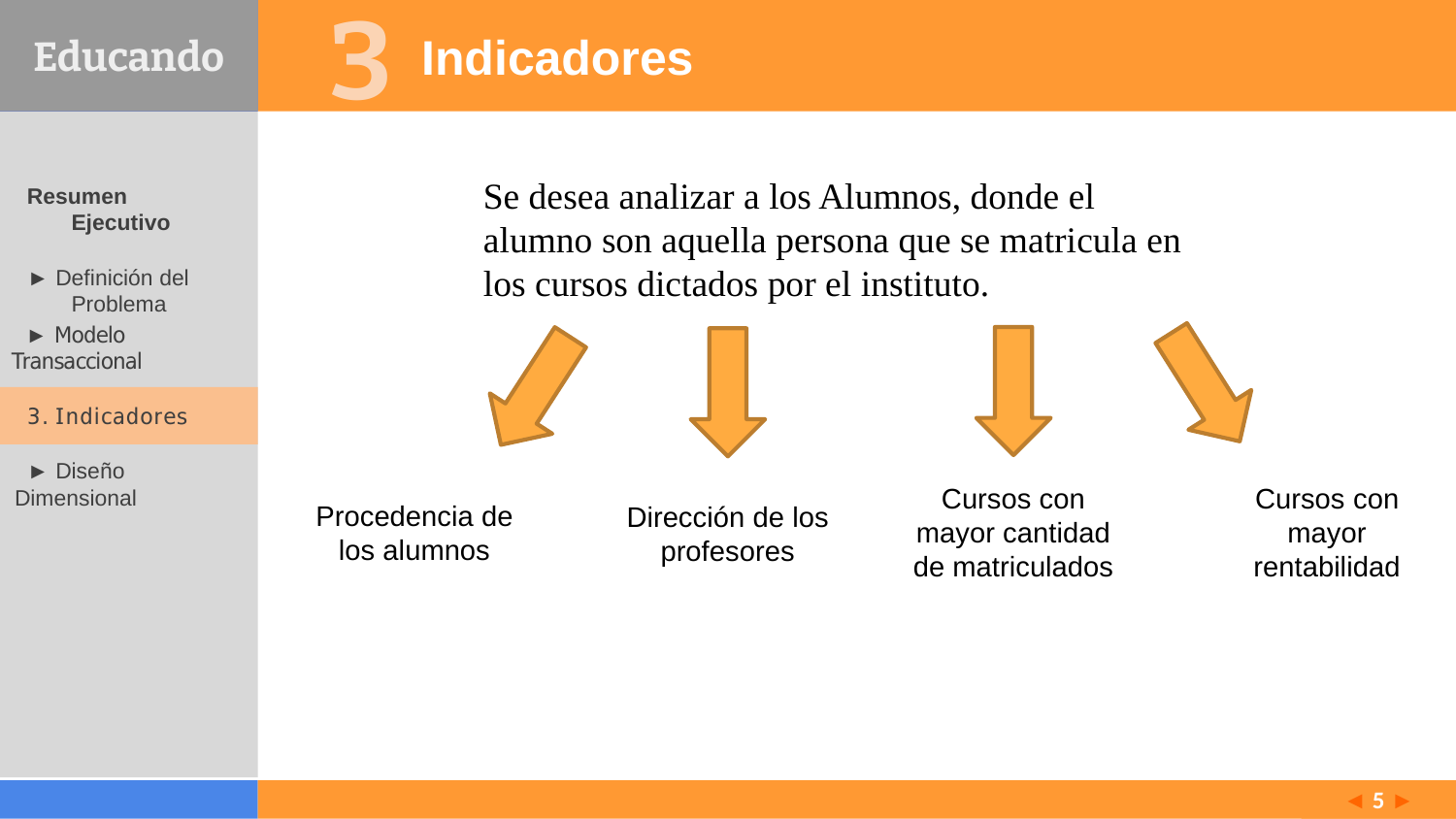

3
Indicadores
Educando
PRODAC

Se desea analizar a los Alumnos, donde el alumno son aquella persona que se matricula en los cursos dictados por el instituto.

  Resumen
         Ejecutivo
  ► Definición del
         Problema
  ► Modelo Transaccional

  3. Indicadores
  ► Diseño Dimensional
Cursos con mayor cantidad de matriculados
Cursos con mayor rentabilidad
Procedencia de los alumnos
Dirección de los profesores

◄ 5 ►